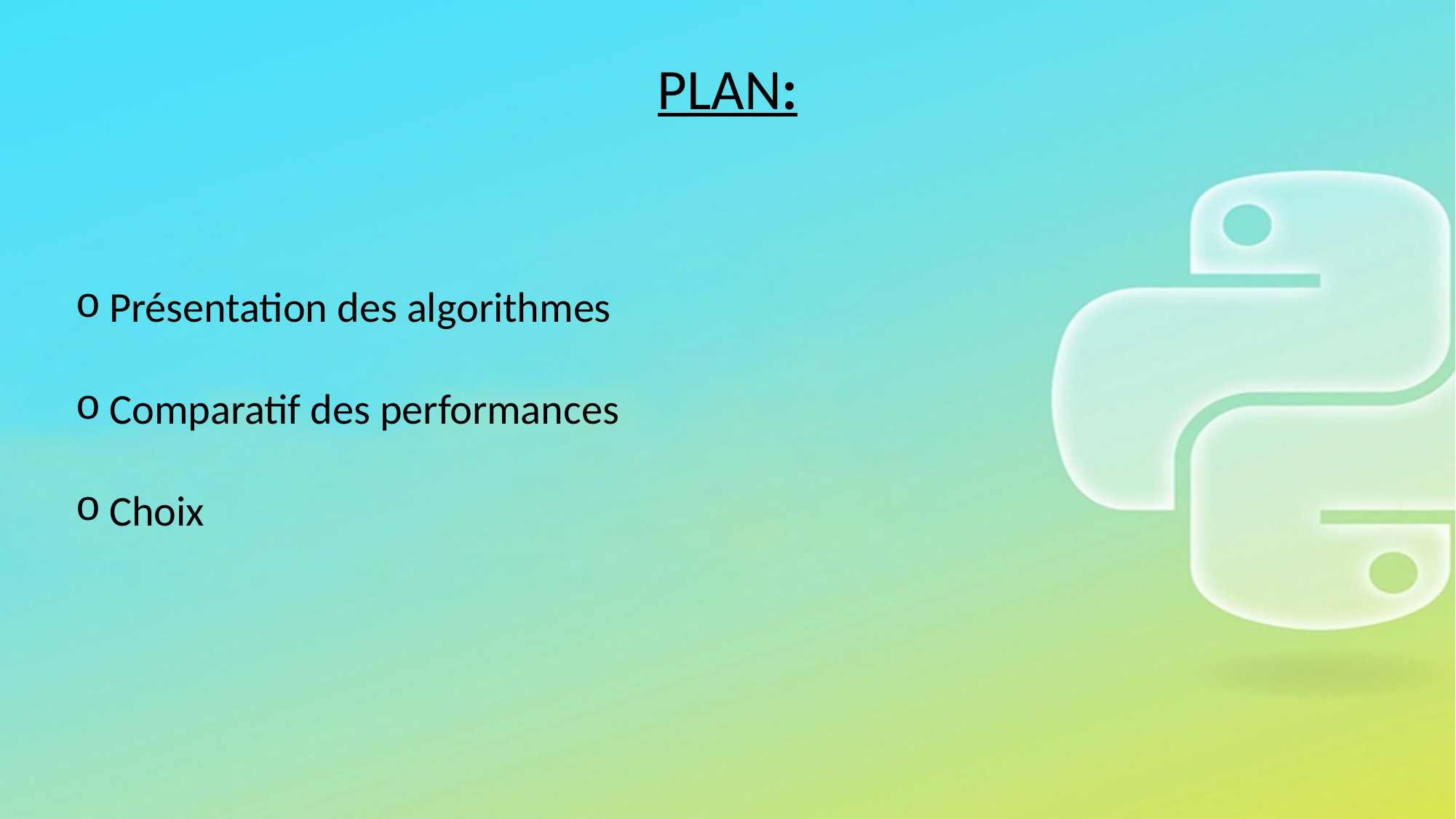

# PLAN:
Présentation des algorithmes
Comparatif des performances
Choix